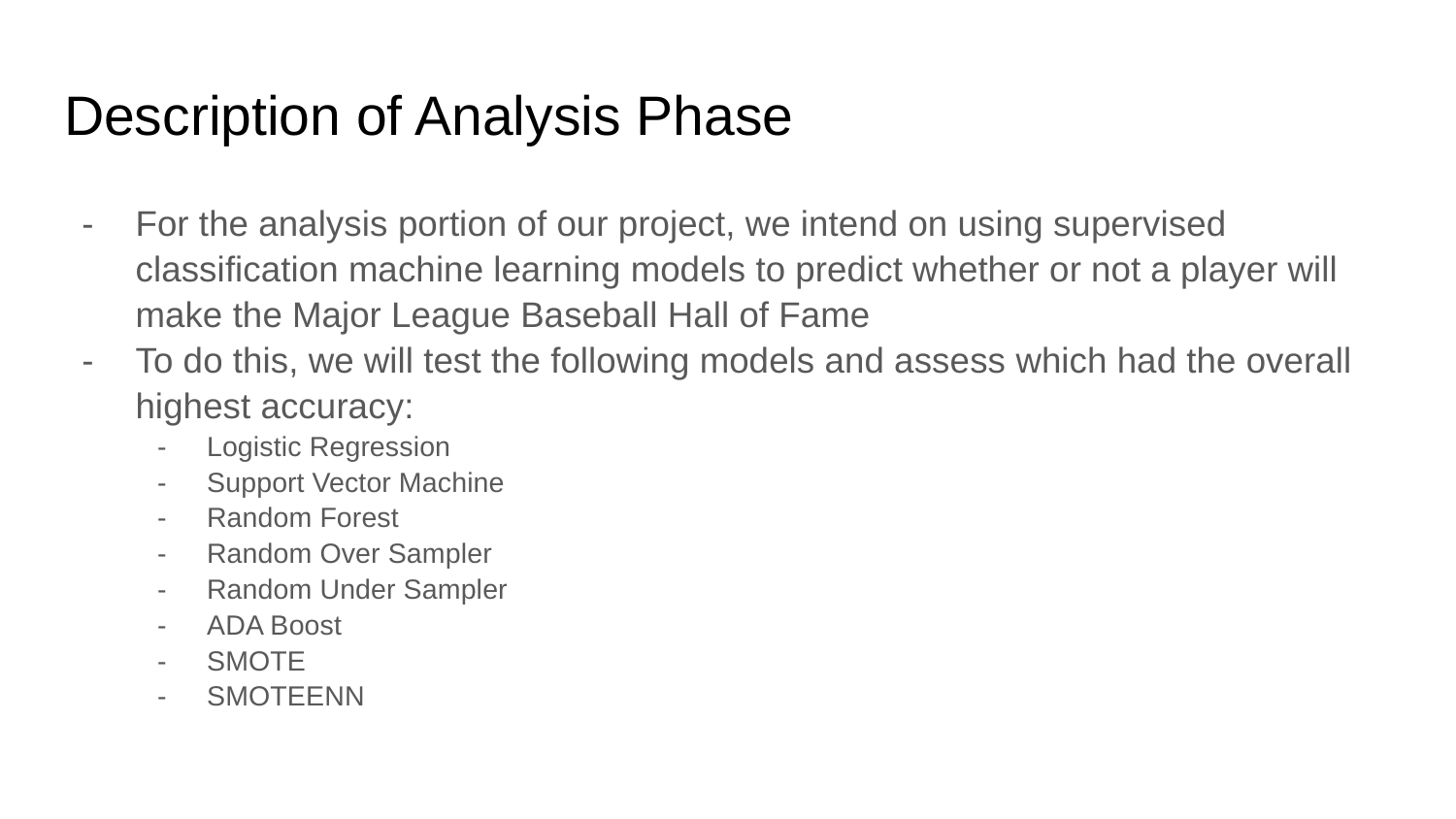

# Description of Analysis Phase
For the analysis portion of our project, we intend on using supervised classification machine learning models to predict whether or not a player will make the Major League Baseball Hall of Fame
To do this, we will test the following models and assess which had the overall highest accuracy:
Logistic Regression
Support Vector Machine
Random Forest
Random Over Sampler
Random Under Sampler
ADA Boost
SMOTE
SMOTEENN